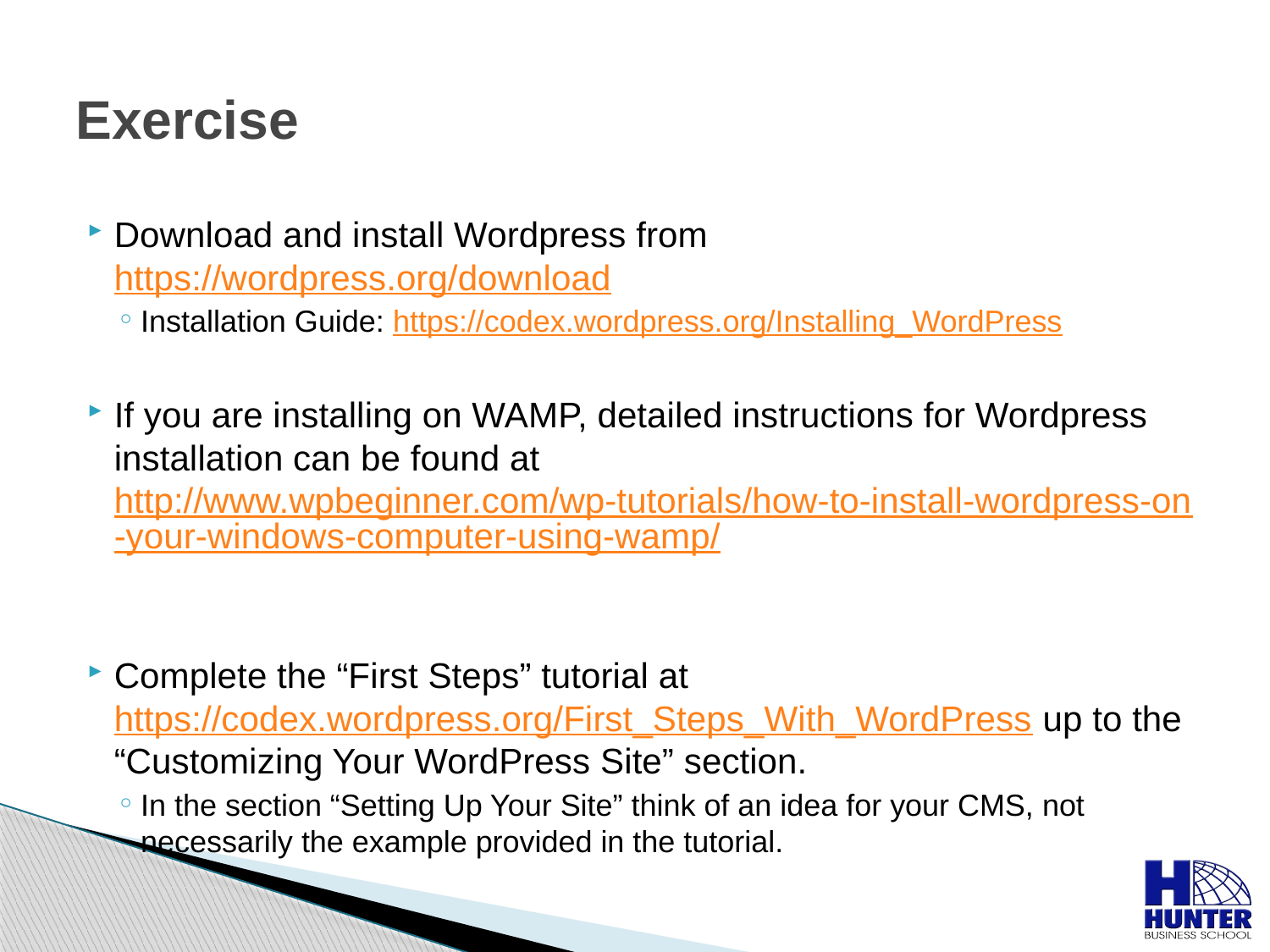

# Exercise
Download and install Wordpress from https://wordpress.org/download
Installation Guide: https://codex.wordpress.org/Installing_WordPress

If you are installing on WAMP, detailed instructions for Wordpress installation can be found at http://www.wpbeginner.com/wp-tutorials/how-to-install-wordpress-on-your-windows-computer-using-wamp/

Complete the “First Steps” tutorial at https://codex.wordpress.org/First_Steps_With_WordPress up to the “Customizing Your WordPress Site” section.
In the section “Setting Up Your Site” think of an idea for your CMS, not necessarily the example provided in the tutorial.